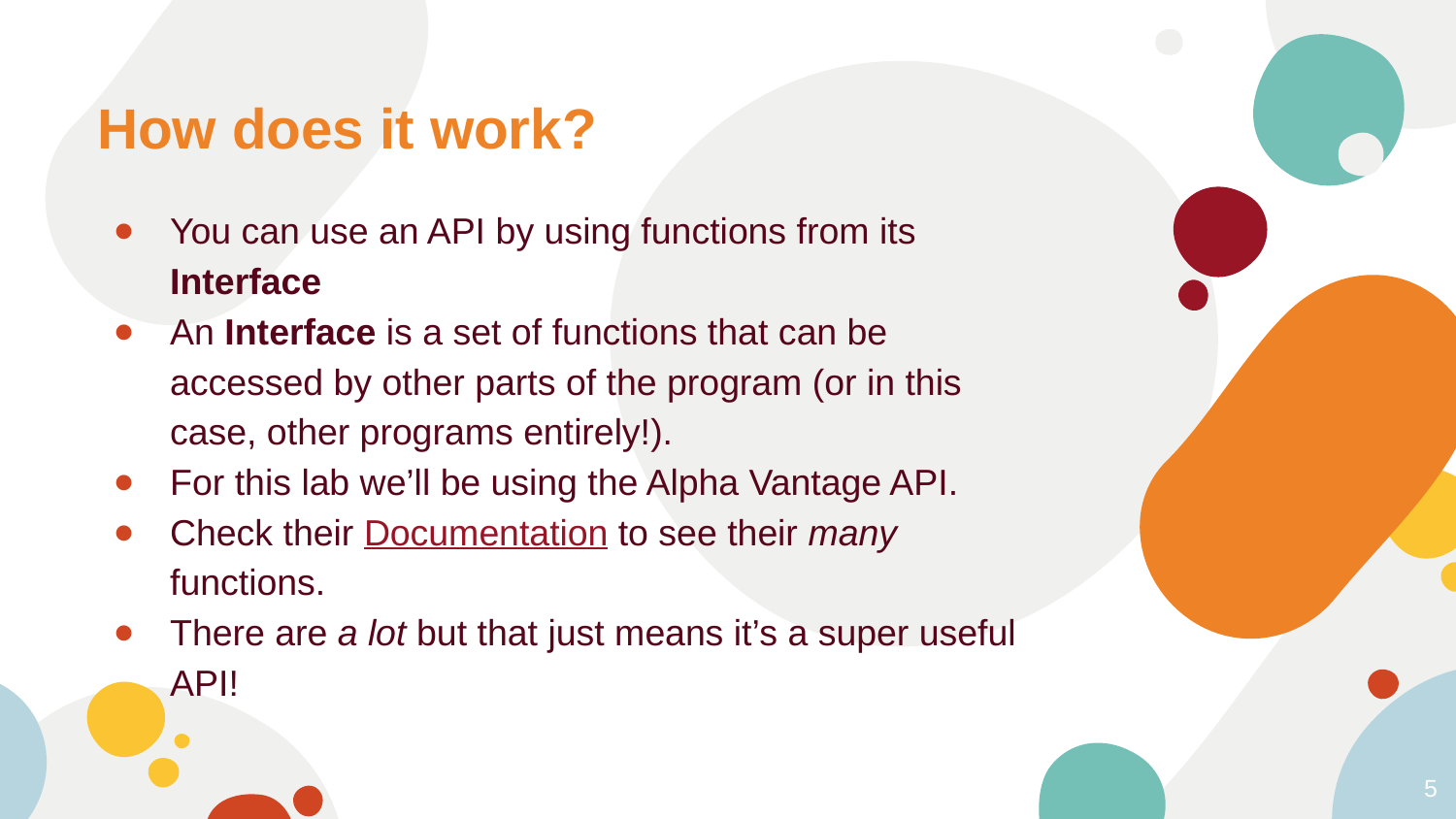

# How does it work?
You can use an API by using functions from its Interface
An Interface is a set of functions that can be accessed by other parts of the program (or in this case, other programs entirely!).
For this lab we’ll be using the Alpha Vantage API.
Check their Documentation to see their many functions.
There are a lot but that just means it’s a super useful API!
5